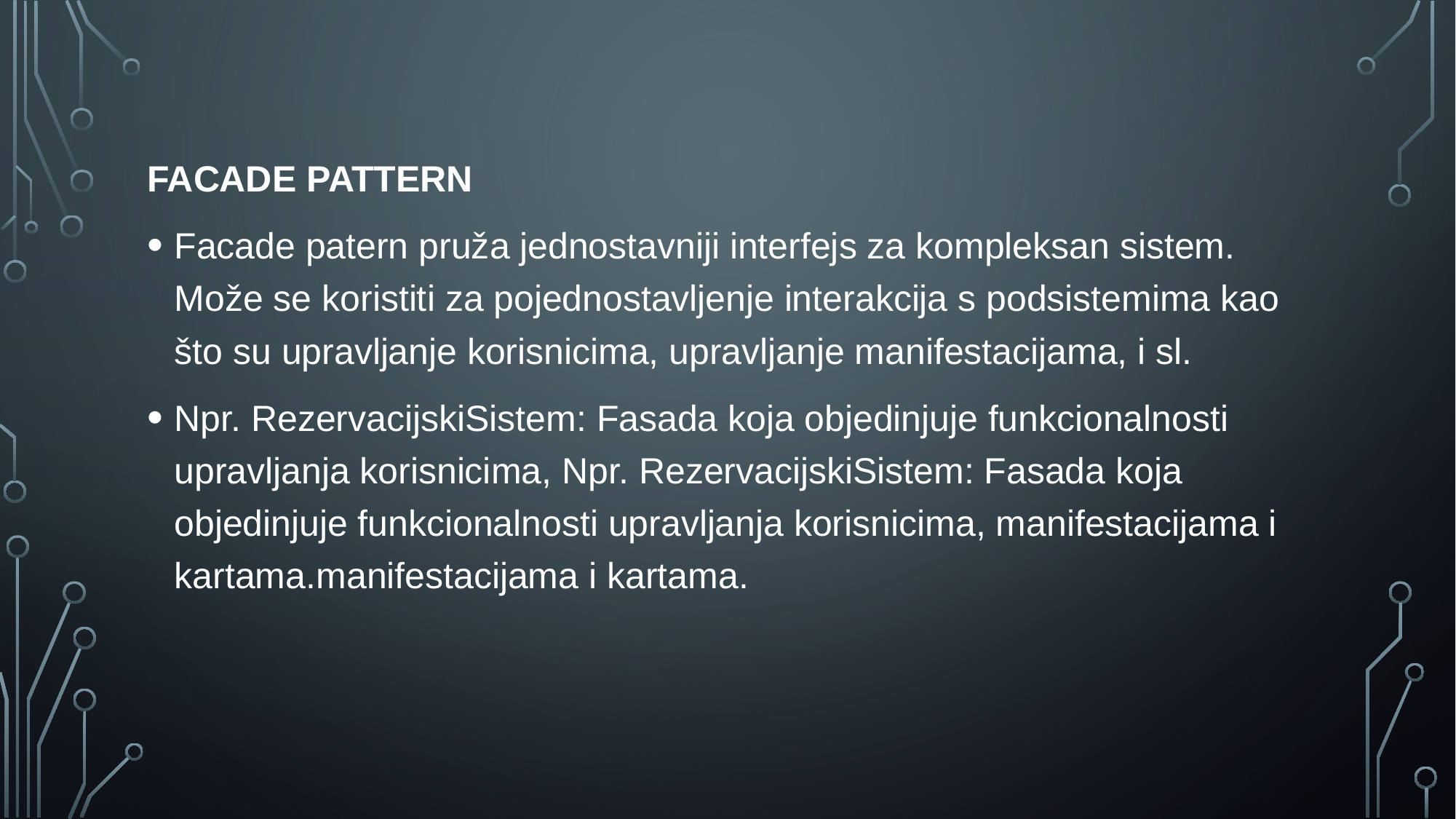

FACADE PATTERN
Facade patern pruža jednostavniji interfejs za kompleksan sistem. Može se koristiti za pojednostavljenje interakcija s podsistemima kao što su upravljanje korisnicima, upravljanje manifestacijama, i sl.
Npr. RezervacijskiSistem: Fasada koja objedinjuje funkcionalnosti upravljanja korisnicima, Npr. RezervacijskiSistem: Fasada koja objedinjuje funkcionalnosti upravljanja korisnicima, manifestacijama i kartama.manifestacijama i kartama.